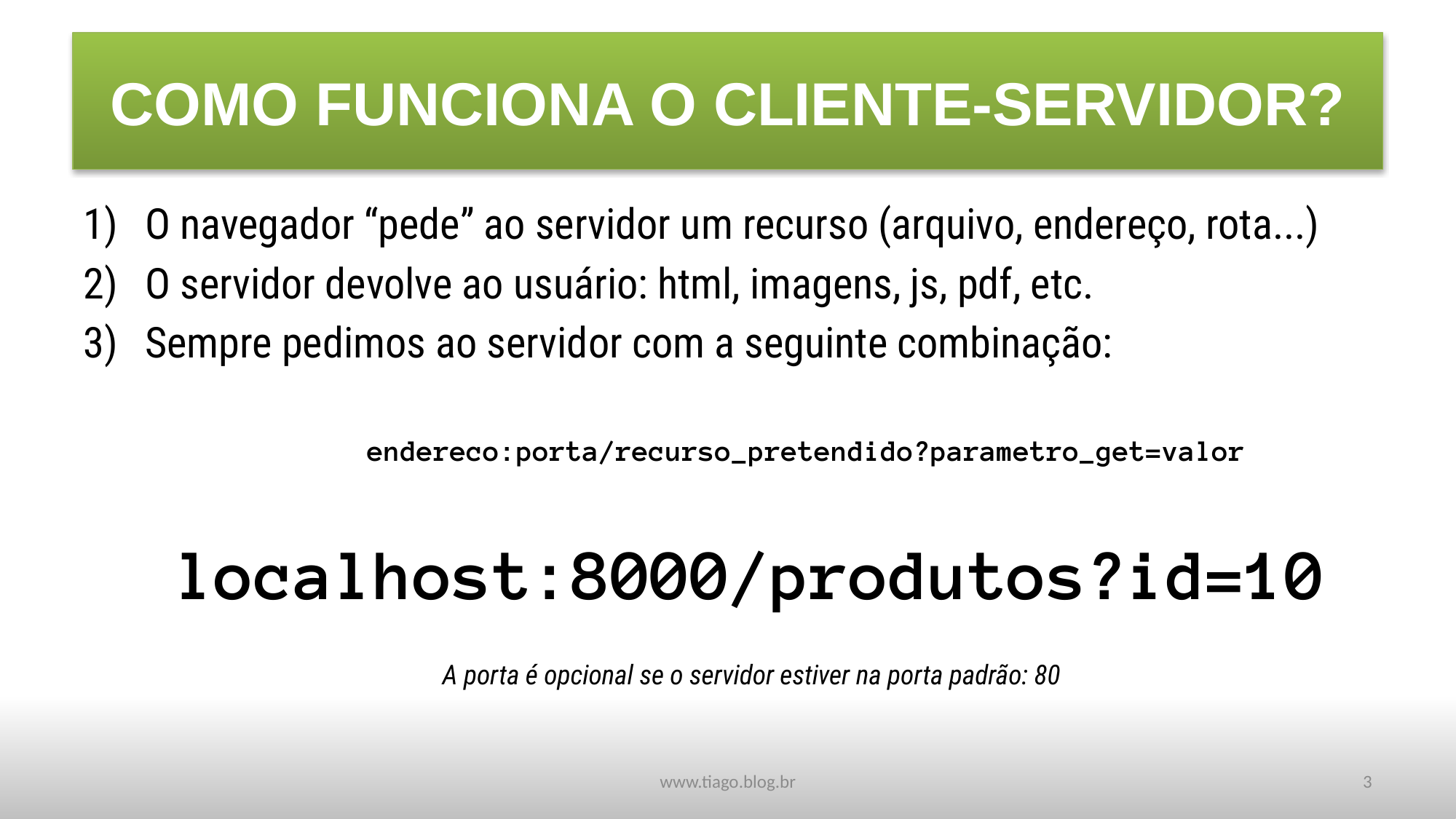

# COMO FUNCIONA O CLIENTE-SERVIDOR?
O navegador “pede” ao servidor um recurso (arquivo, endereço, rota...)
O servidor devolve ao usuário: html, imagens, js, pdf, etc.
Sempre pedimos ao servidor com a seguinte combinação:

	endereco:porta/recurso_pretendido?parametro_get=valor
localhost:8000/produtos?id=10

A porta é opcional se o servidor estiver na porta padrão: 80
www.tiago.blog.br
3